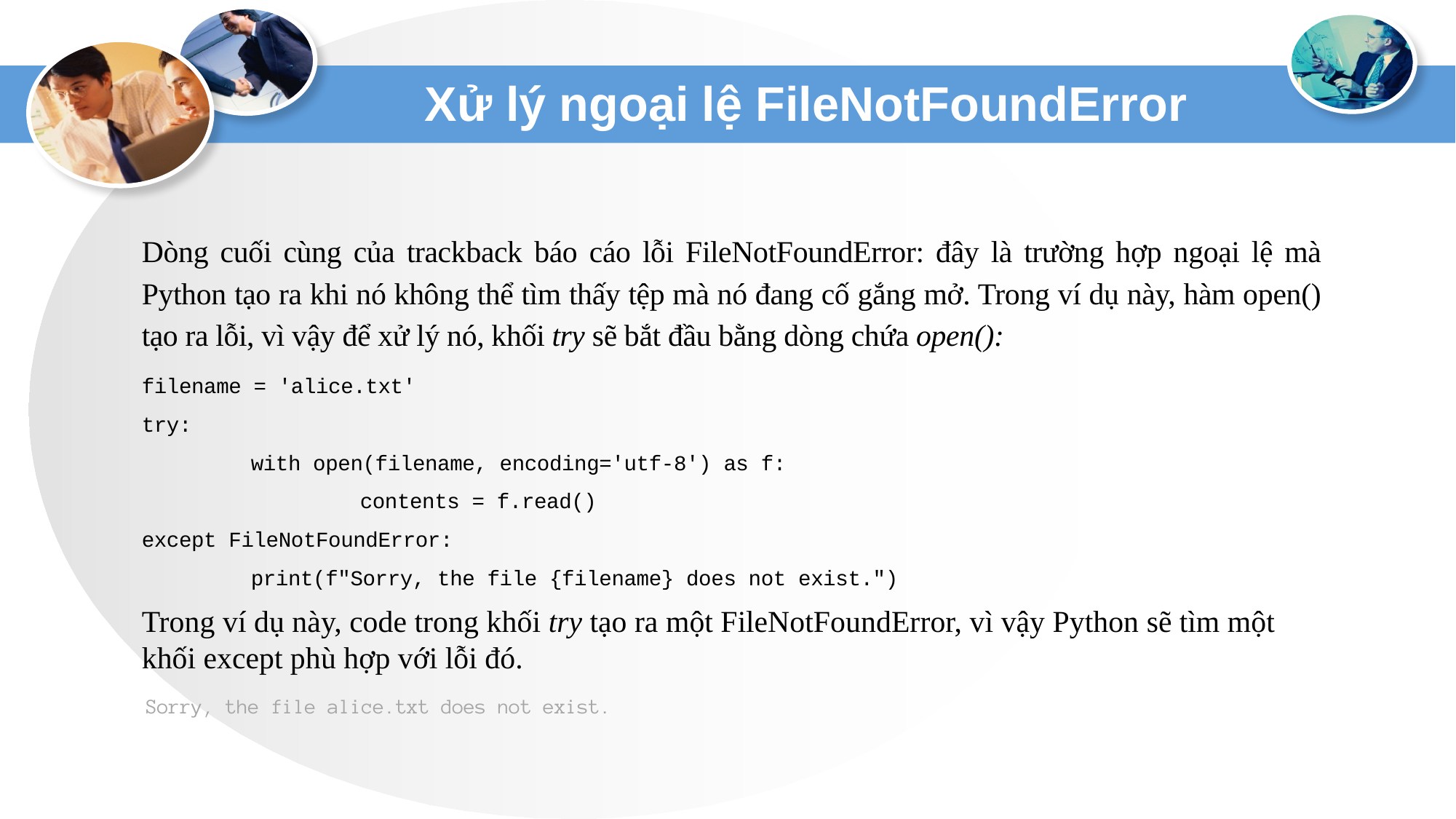

# Xử lý ngoại lệ FileNotFoundError
Dòng cuối cùng của trackback báo cáo lỗi FileNotFoundError: đây là trường hợp ngoại lệ mà Python tạo ra khi nó không thể tìm thấy tệp mà nó đang cố gắng mở. Trong ví dụ này, hàm open() tạo ra lỗi, vì vậy để xử lý nó, khối try sẽ bắt đầu bằng dòng chứa open():
filename = 'alice.txt'
try:
	with open(filename, encoding='utf-8') as f:
		contents = f.read()
except FileNotFoundError:
	print(f"Sorry, the file {filename} does not exist.")
Trong ví dụ này, code trong khối try tạo ra một FileNotFoundError, vì vậy Python sẽ tìm một khối except phù hợp với lỗi đó.
Sorry, the file alice.txt does not exist.